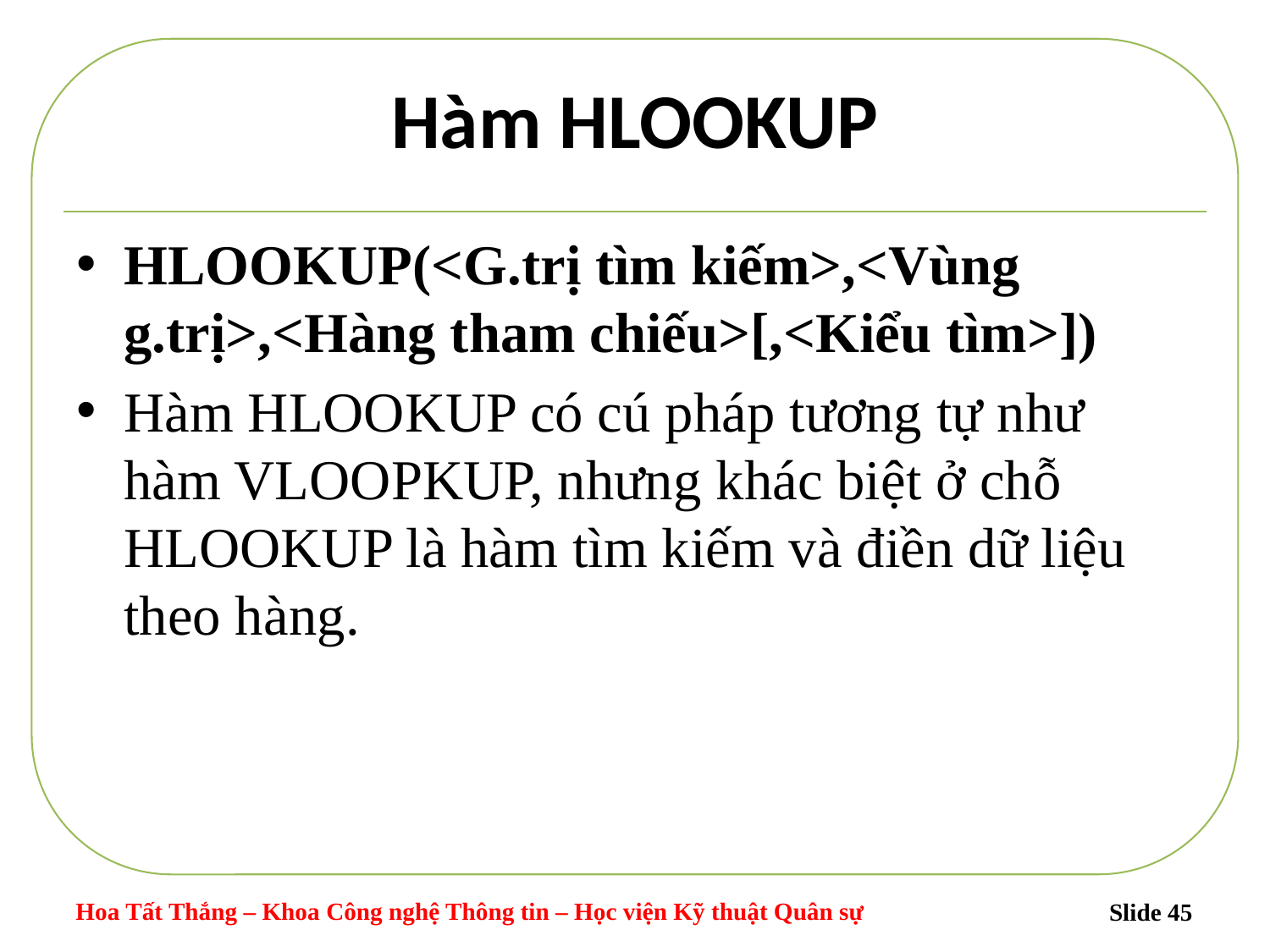

# Hàm HLOOKUP
HLOOKUP(<G.trị tìm kiếm>,<Vùng g.trị>,<Hàng tham chiếu>[,<Kiểu tìm>])
Hàm HLOOKUP có cú pháp tương tự như hàm VLOOPKUP, nhưng khác biệt ở chỗ HLOOKUP là hàm tìm kiếm và điền dữ liệu theo hàng.